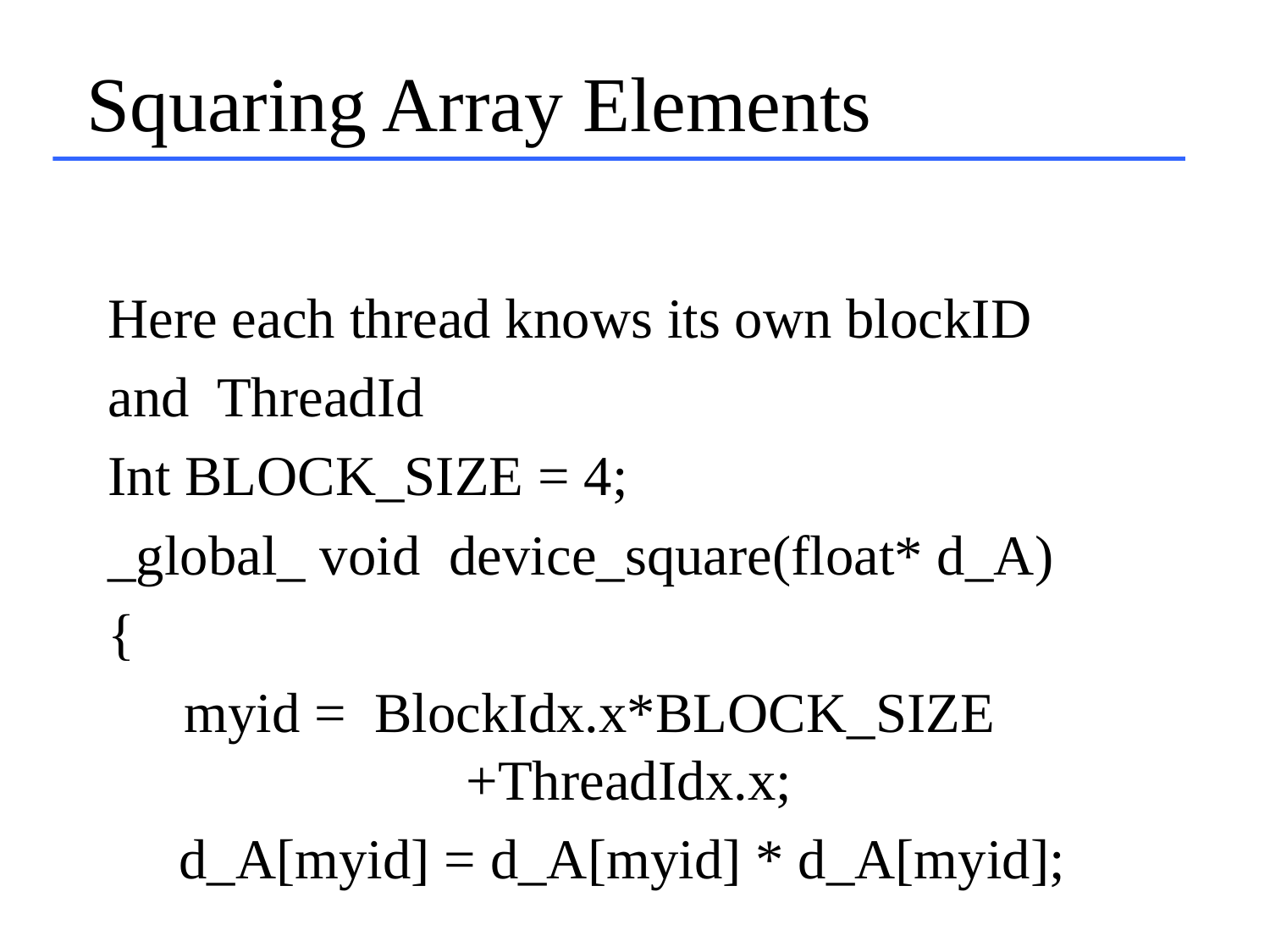

# Squaring Array Elements
Here each thread knows its own blockID
and  ThreadId
Int BLOCK_SIZE = 4;
_global_ void  device_square(float* d_A)
{
	  myid =  BlockIdx.x*BLOCK_SIZE      		    +ThreadIdx.x;
     d_A[myid] = d_A[myid] * d_A[myid];
}